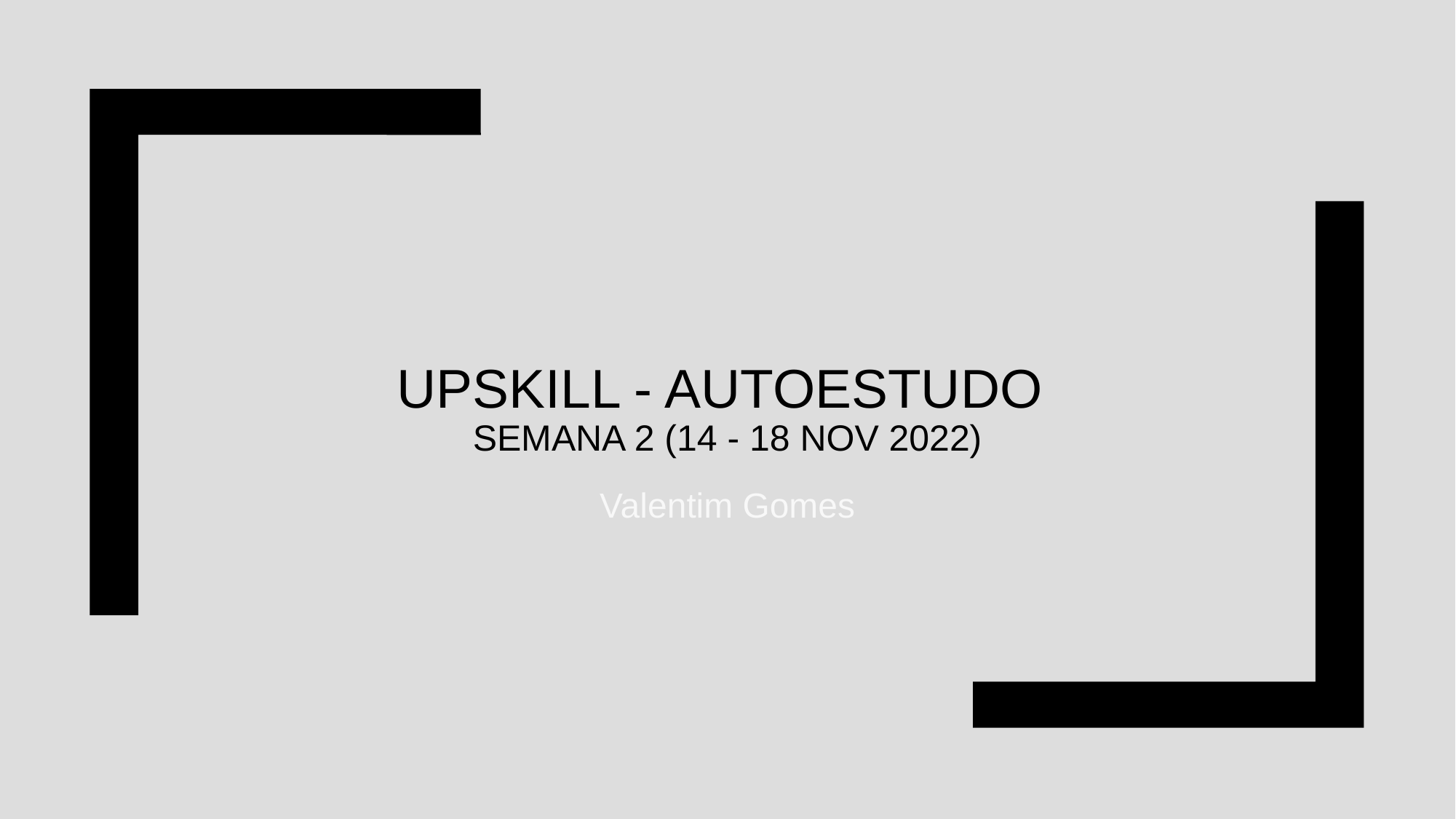

# UPSKILL - Autoestudo semana 2 (14 - 18 NOV 2022)
Valentim Gomes